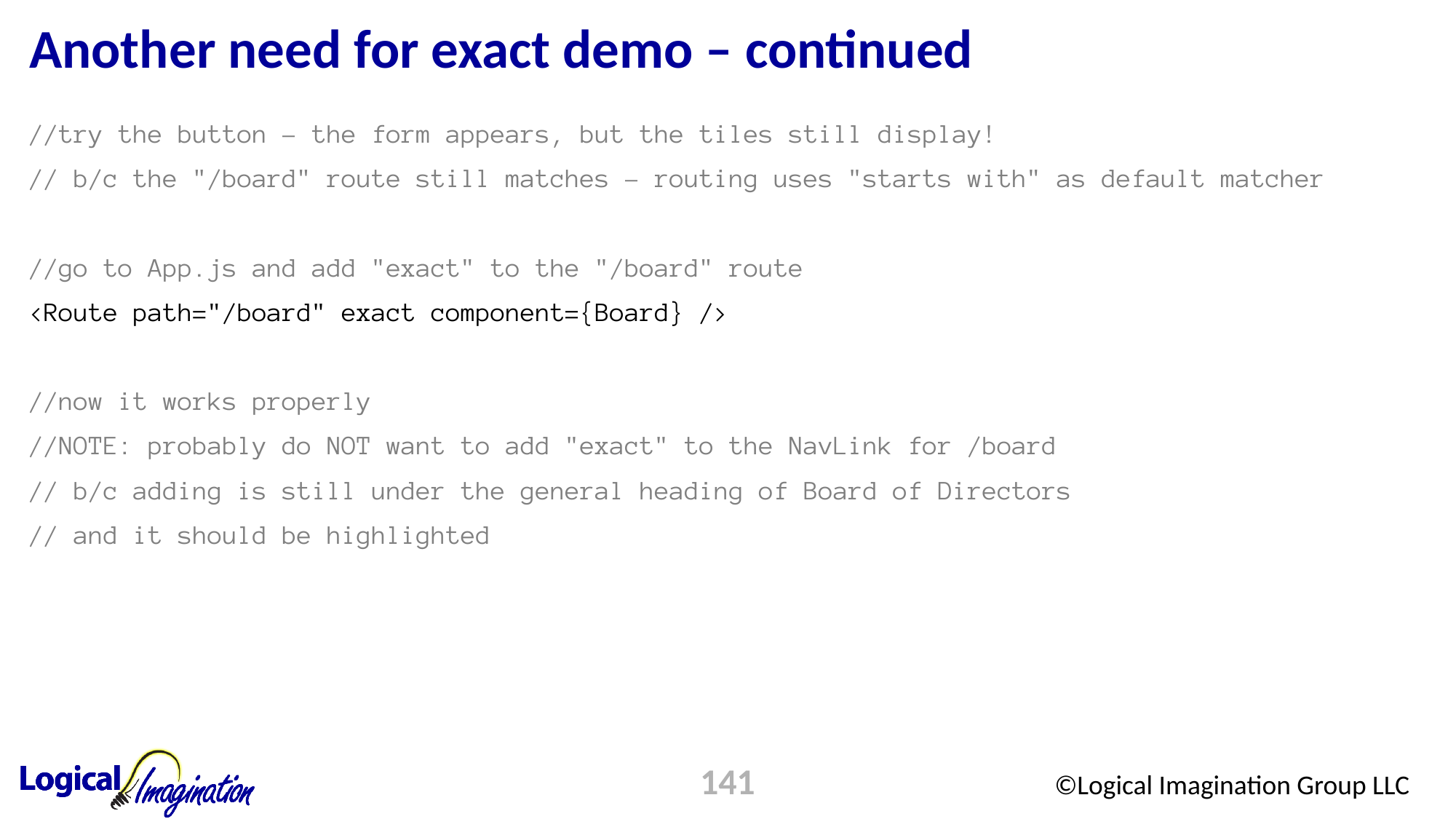

# Another need for exact demo – continued
//try the button – the form appears, but the tiles still display!
// b/c the "/board" route still matches – routing uses "starts with" as default matcher

//go to App.js and add "exact" to the "/board" route
<Route path="/board" exact component={Board} />

//now it works properly
//NOTE: probably do NOT want to add "exact" to the NavLink for /board
// b/c adding is still under the general heading of Board of Directors
// and it should be highlighted
141